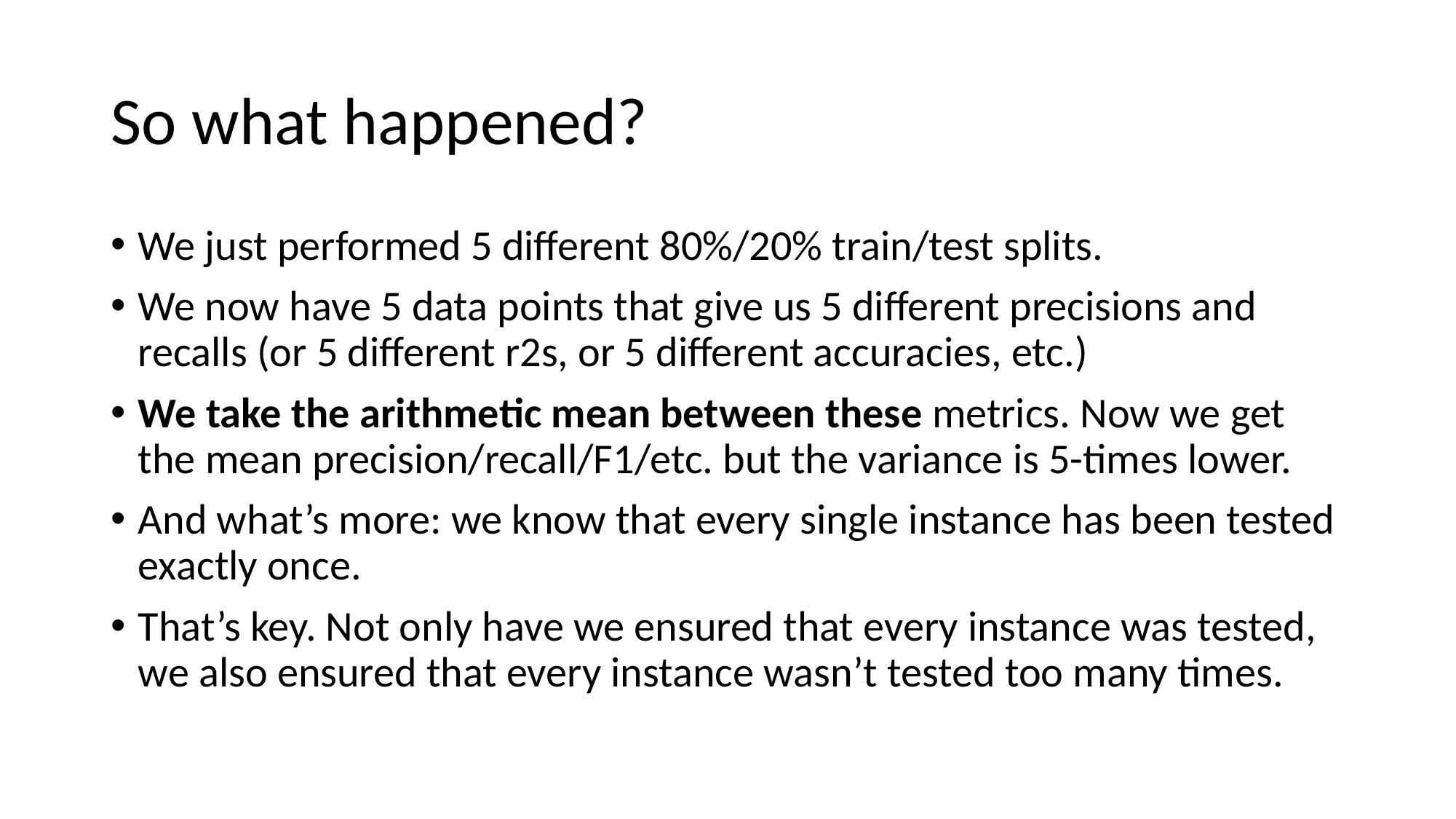

# So what happened?
We just performed 5 different 80%/20% train/test splits.
We now have 5 data points that give us 5 different precisions and recalls (or 5 different r2s, or 5 different accuracies, etc.)
We take the arithmetic mean between these metrics. Now we get the mean precision/recall/F1/etc. but the variance is 5-times lower.
And what’s more: we know that every single instance has been tested exactly once.
That’s key. Not only have we ensured that every instance was tested, we also ensured that every instance wasn’t tested too many times.